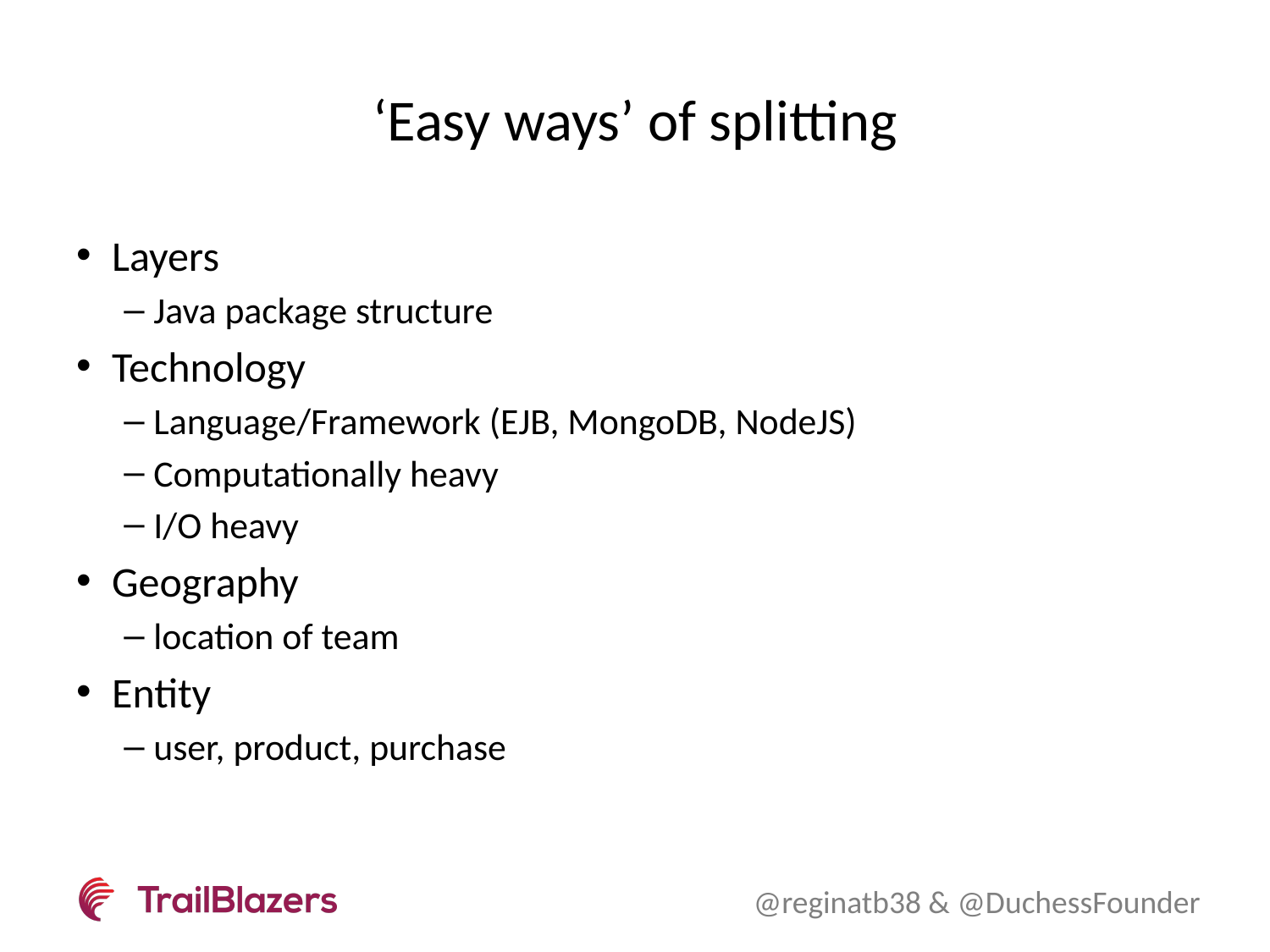

# ‘Easy ways’ of splitting
Layers
Java package structure
Technology
Language/Framework (EJB, MongoDB, NodeJS)
Computationally heavy
I/O heavy
Geography
location of team
Entity
user, product, purchase